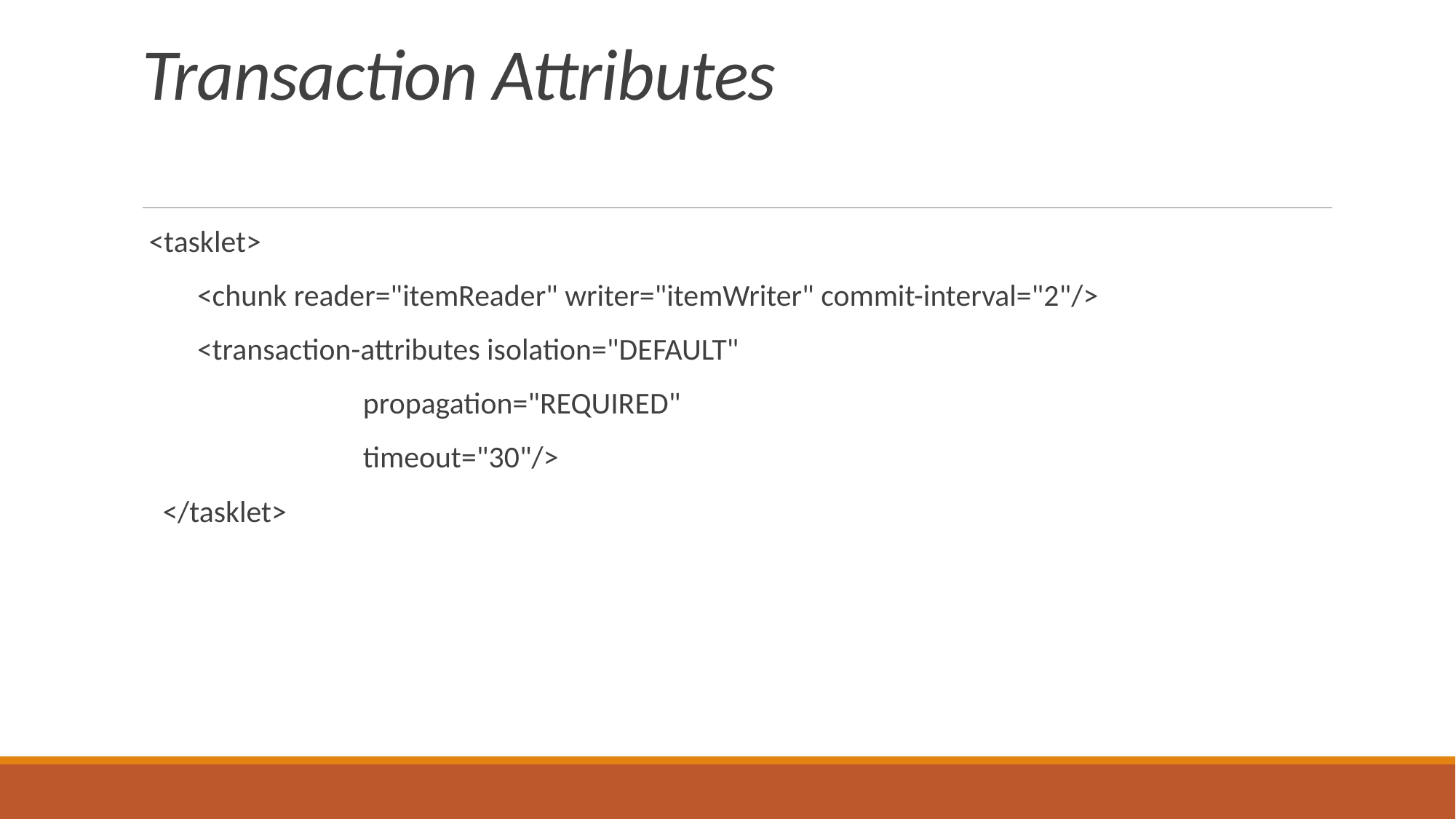

# Transaction Attributes
 <tasklet>
        <chunk reader="itemReader" writer="itemWriter" commit-interval="2"/>
        <transaction-attributes isolation="DEFAULT"
                                propagation="REQUIRED"
                                timeout="30"/>
   </tasklet>